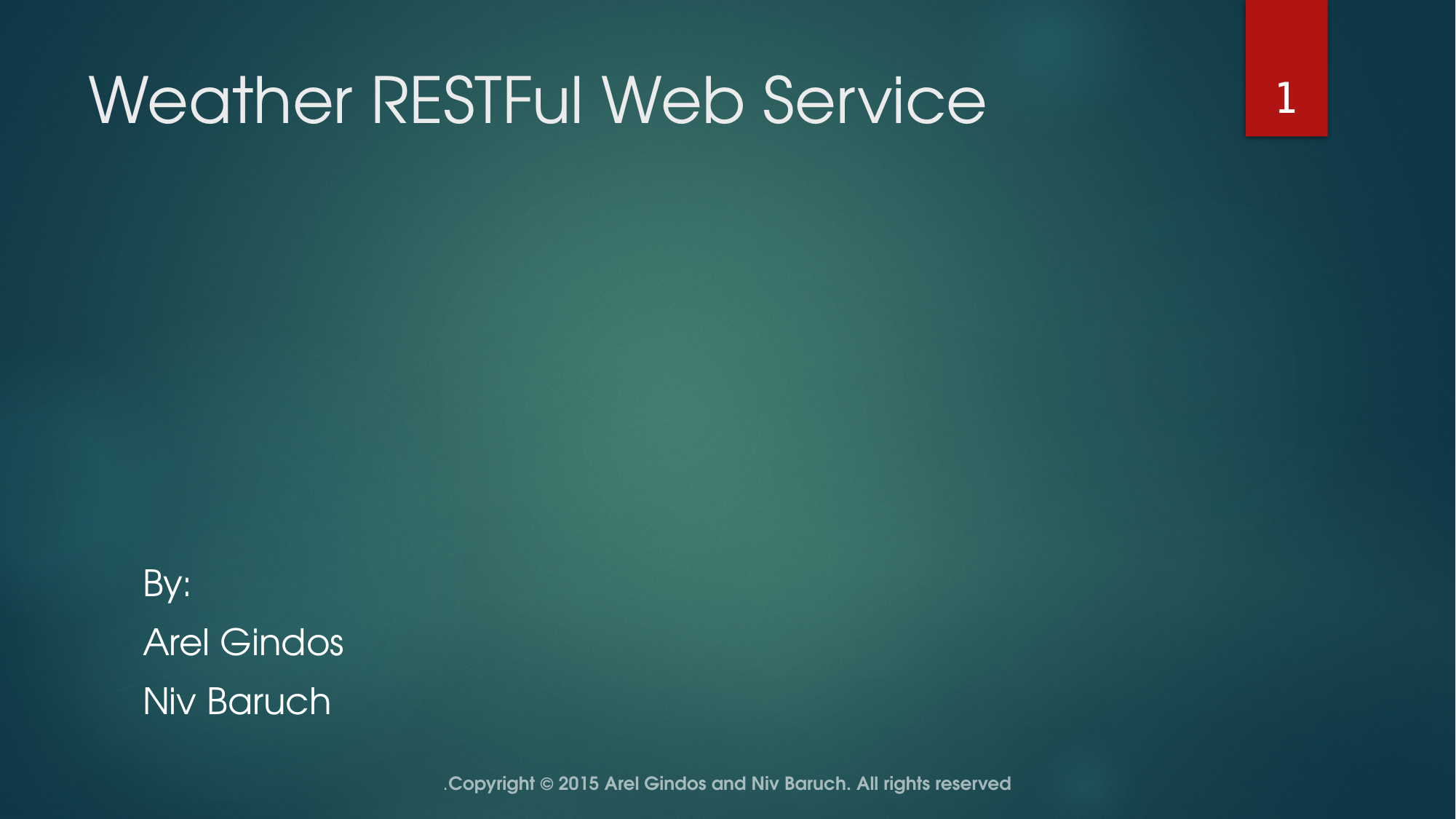

1
# Weather RESTFul Web Service

By:
Arel Gindos
Niv Baruch
Copyright © 2015 Arel Gindos and Niv Baruch. All rights reserved.